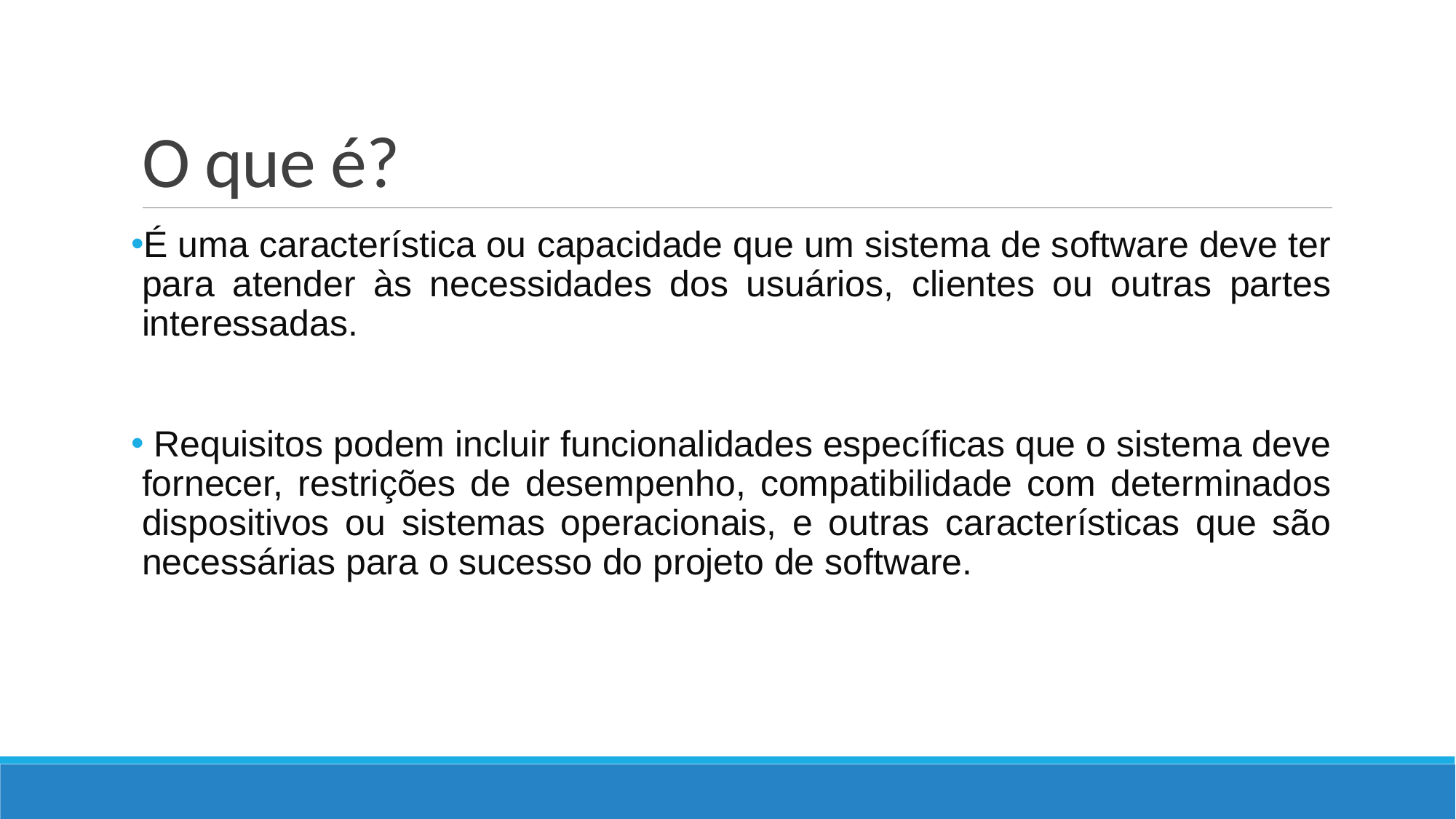

# O que é?
É uma característica ou capacidade que um sistema de software deve ter para atender às necessidades dos usuários, clientes ou outras partes interessadas.

 Requisitos podem incluir funcionalidades específicas que o sistema deve fornecer, restrições de desempenho, compatibilidade com determinados dispositivos ou sistemas operacionais, e outras características que são necessárias para o sucesso do projeto de software.